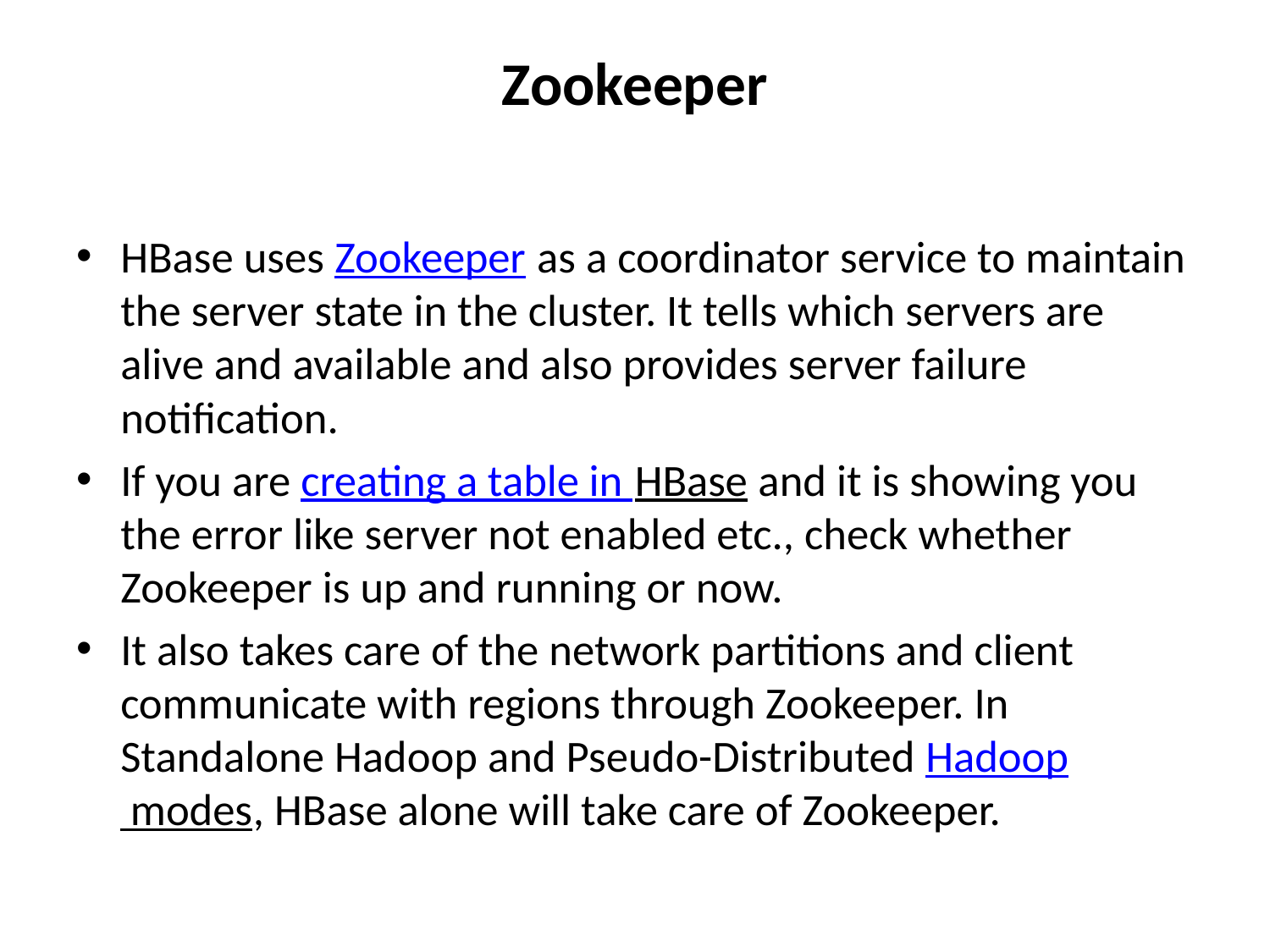

# Zookeeper
HBase uses Zookeeper as a coordinator service to maintain the server state in the cluster. It tells which servers are alive and available and also provides server failure notification.
If you are creating a table in HBase and it is showing you the error like server not enabled etc., check whether Zookeeper is up and running or now.
It also takes care of the network partitions and client communicate with regions through Zookeeper. In Standalone Hadoop and Pseudo-Distributed Hadoop modes, HBase alone will take care of Zookeeper.